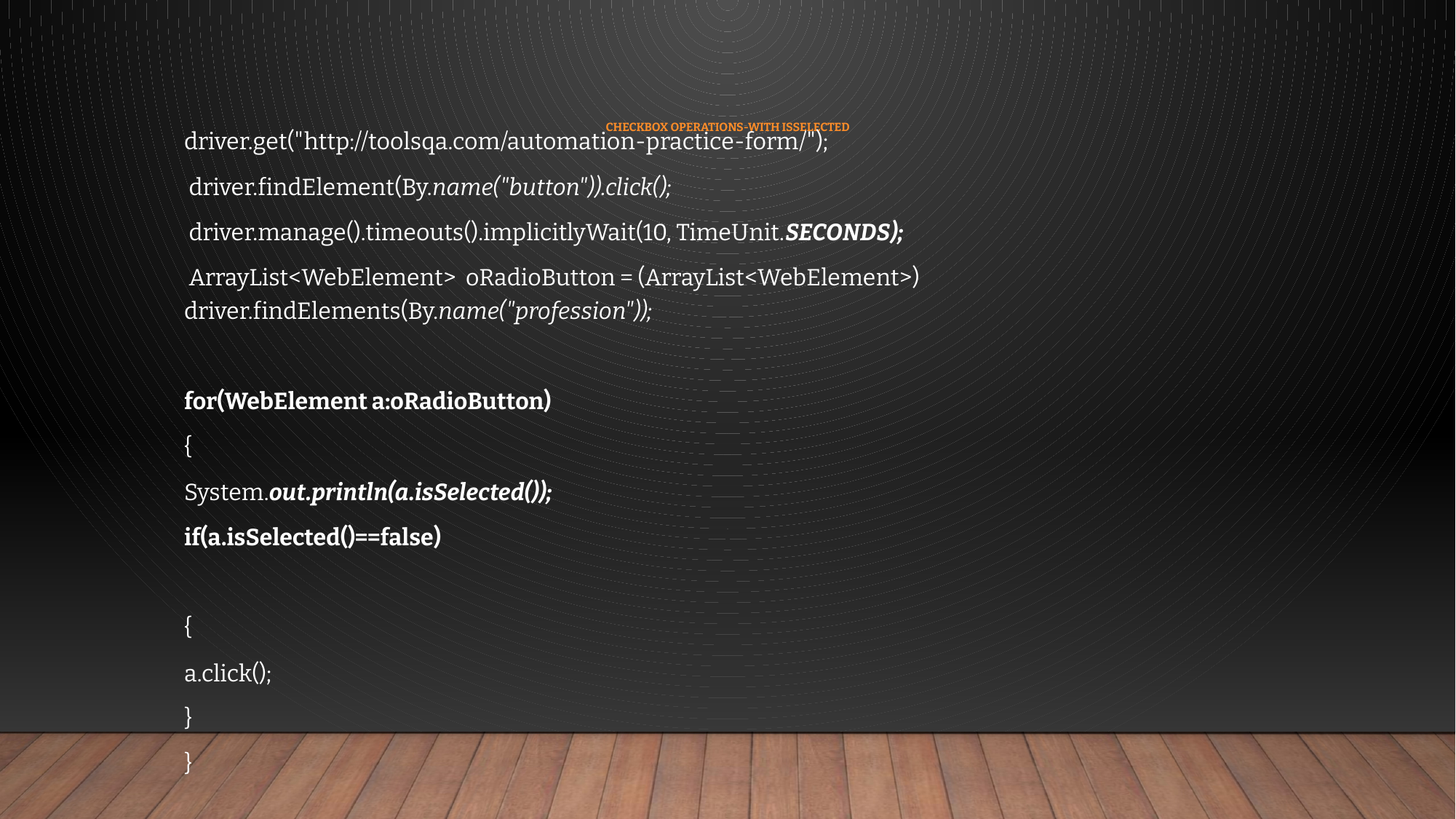

# CheckBox operations-With IsSelected
driver.get("http://toolsqa.com/automation-practice-form/");
 driver.findElement(By.name("button")).click();
 driver.manage().timeouts().implicitlyWait(10, TimeUnit.SECONDS);
 ArrayList<WebElement>  oRadioButton = (ArrayList<WebElement>) driver.findElements(By.name("profession"));

for(WebElement a:oRadioButton)
{
System.out.println(a.isSelected());
if(a.isSelected()==false)

{
a.click();
}
}